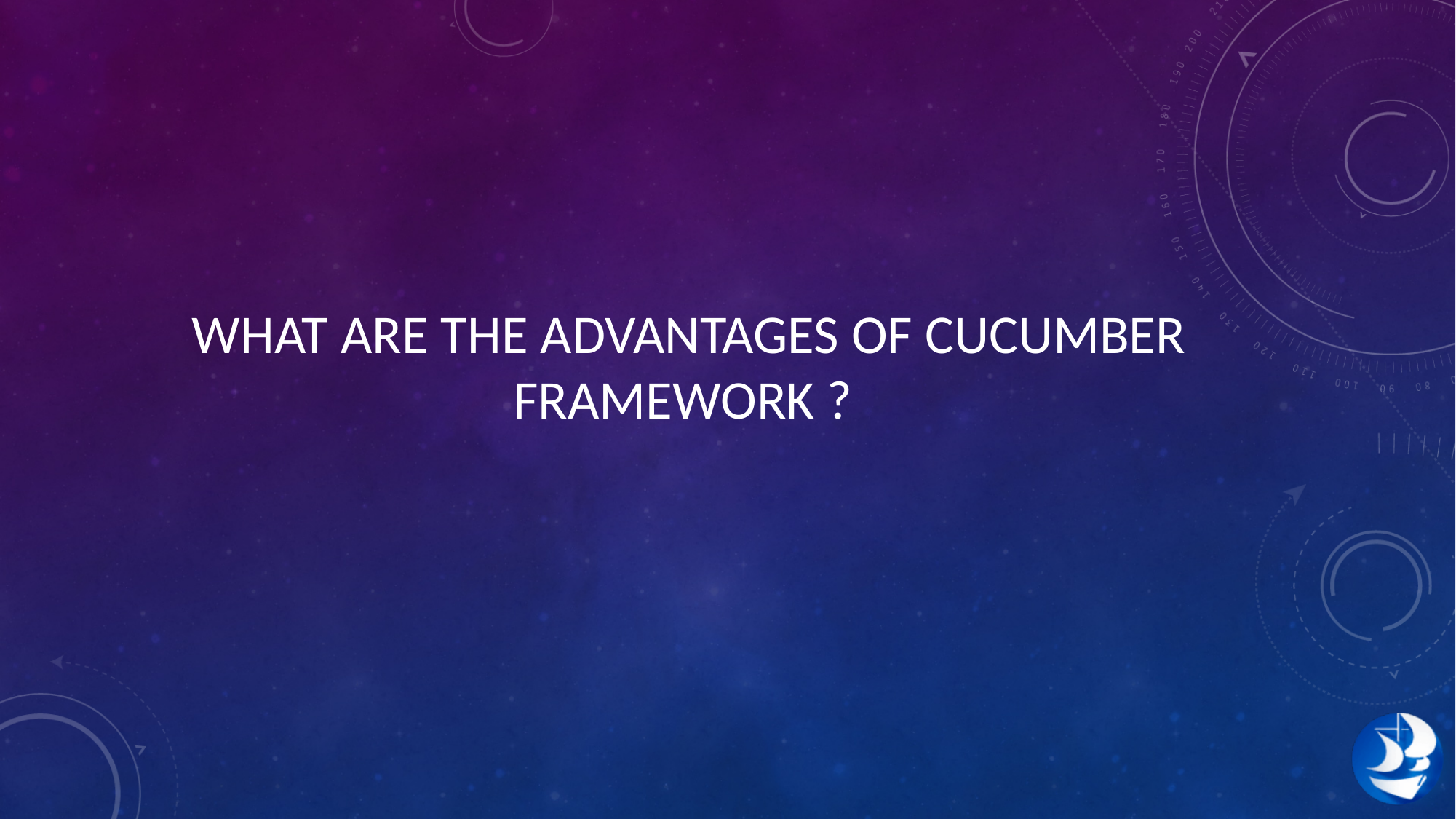

# What are the advantages of cucumber framework ?